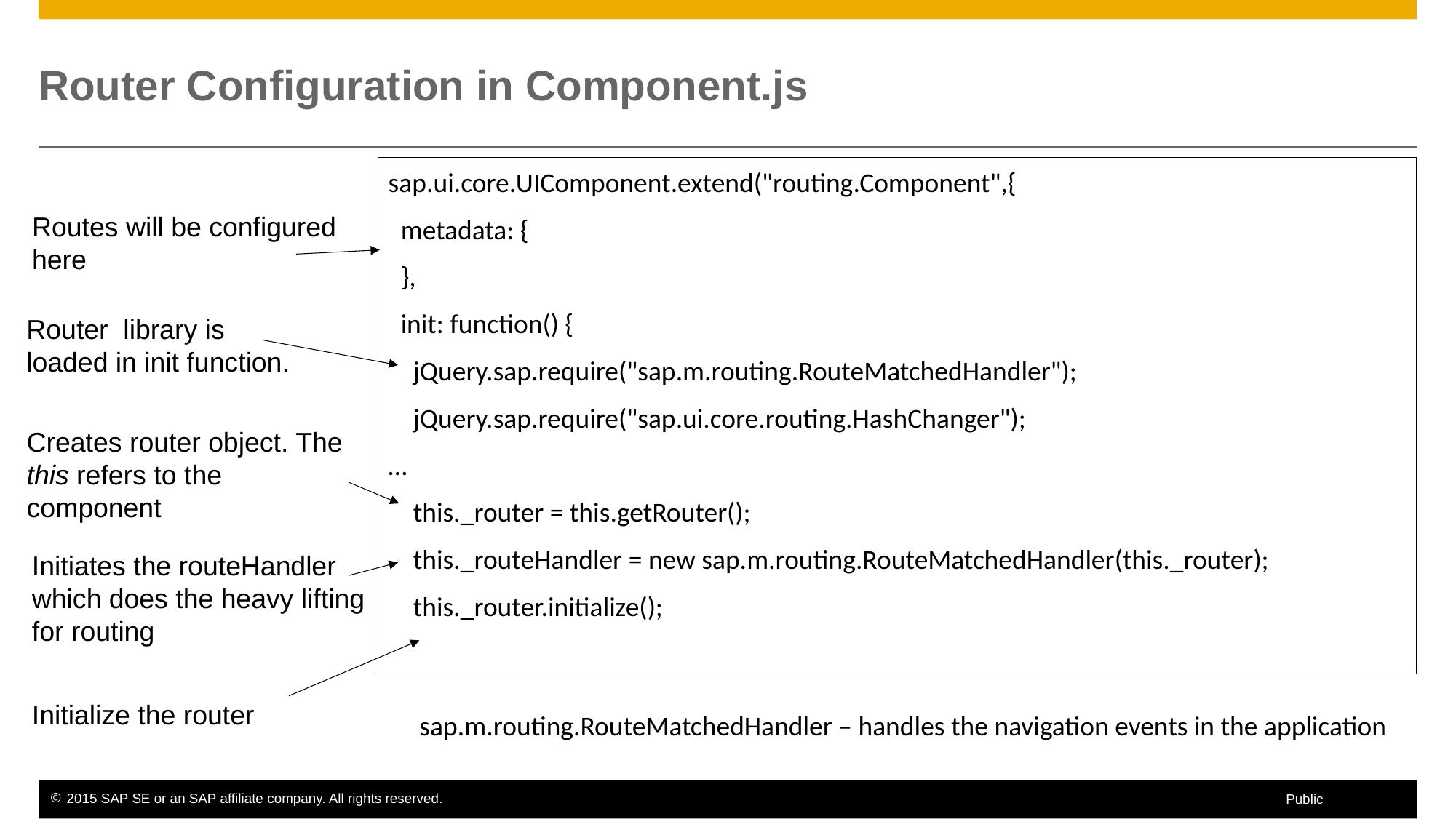

# Router Configuration in Component.js
sap.ui.core.UIComponent.extend("routing.Component",{
  metadata: {
  },
  init: function() {
    jQuery.sap.require("sap.m.routing.RouteMatchedHandler");
    jQuery.sap.require("sap.ui.core.routing.HashChanger");
…
    this._router = this.getRouter();
    this._routeHandler = new sap.m.routing.RouteMatchedHandler(this._router);
    this._router.initialize();

Routes will be configured
here
Router  library is
loaded in init function.
Creates router object. The this refers to the
component
Initiates the routeHandler
which does the heavy lifting
for routing

Initialize the router
sap.m.routing.RouteMatchedHandler – handles the navigation events in the application